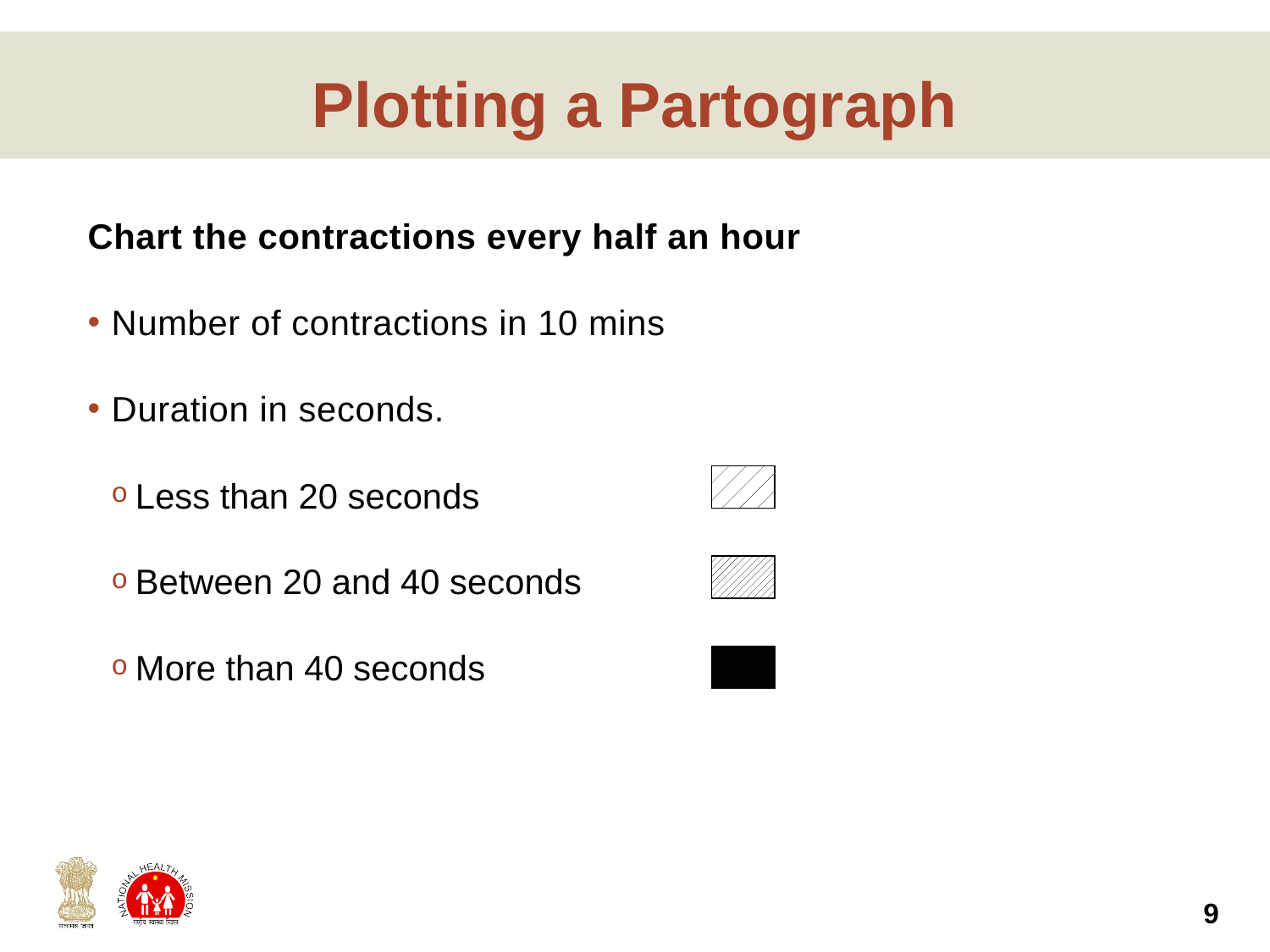

# Plotting a Partograph
Chart the contractions every half an hour
Number of contractions in 10 mins
Duration in seconds.
Less than 20 seconds
Between 20 and 40 seconds
More than 40 seconds

9